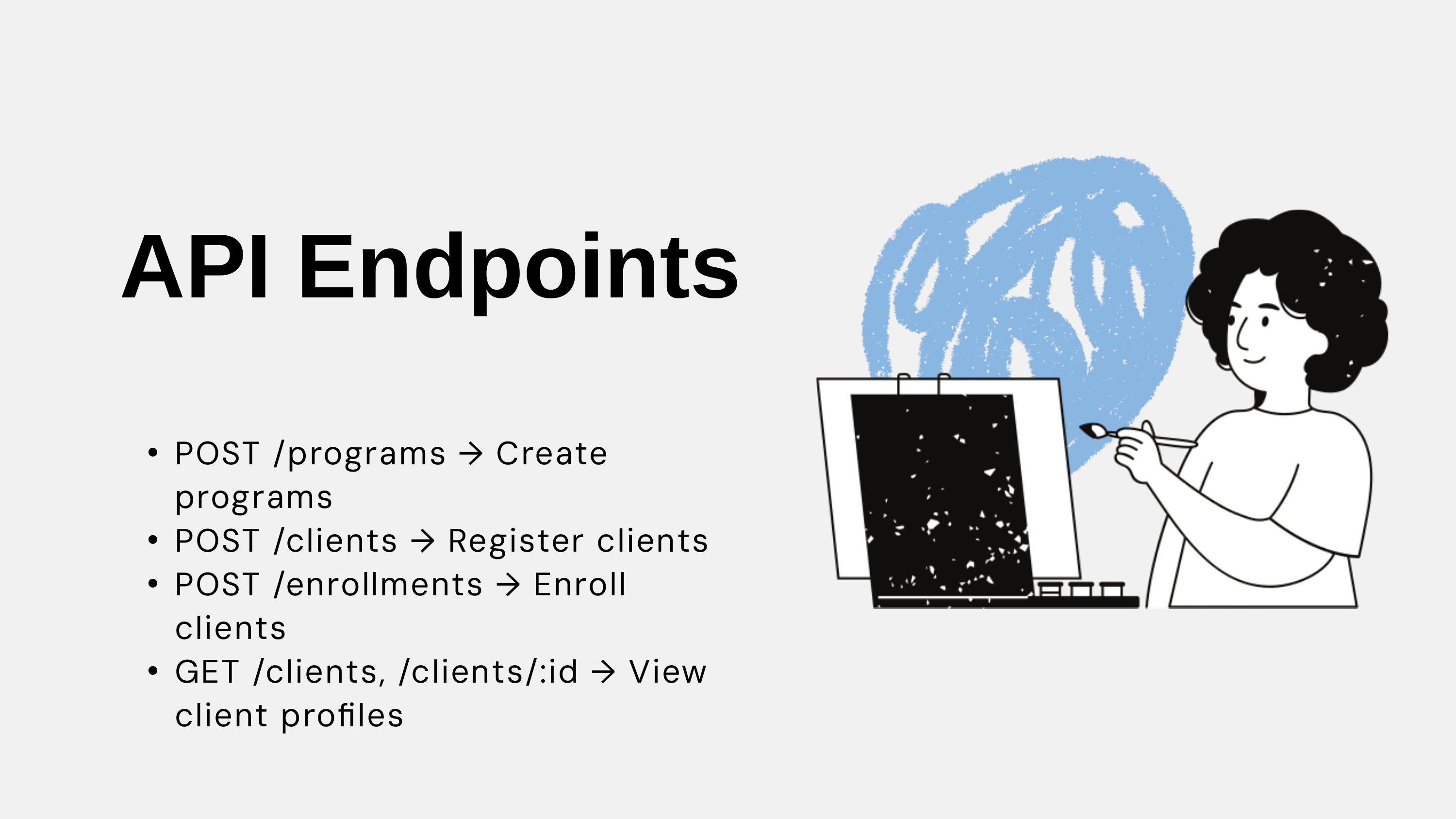

API Endpoints
POST /programs → Create programs
POST /clients → Register clients
POST /enrollments → Enroll clients
GET /clients, /clients/:id → View client profiles